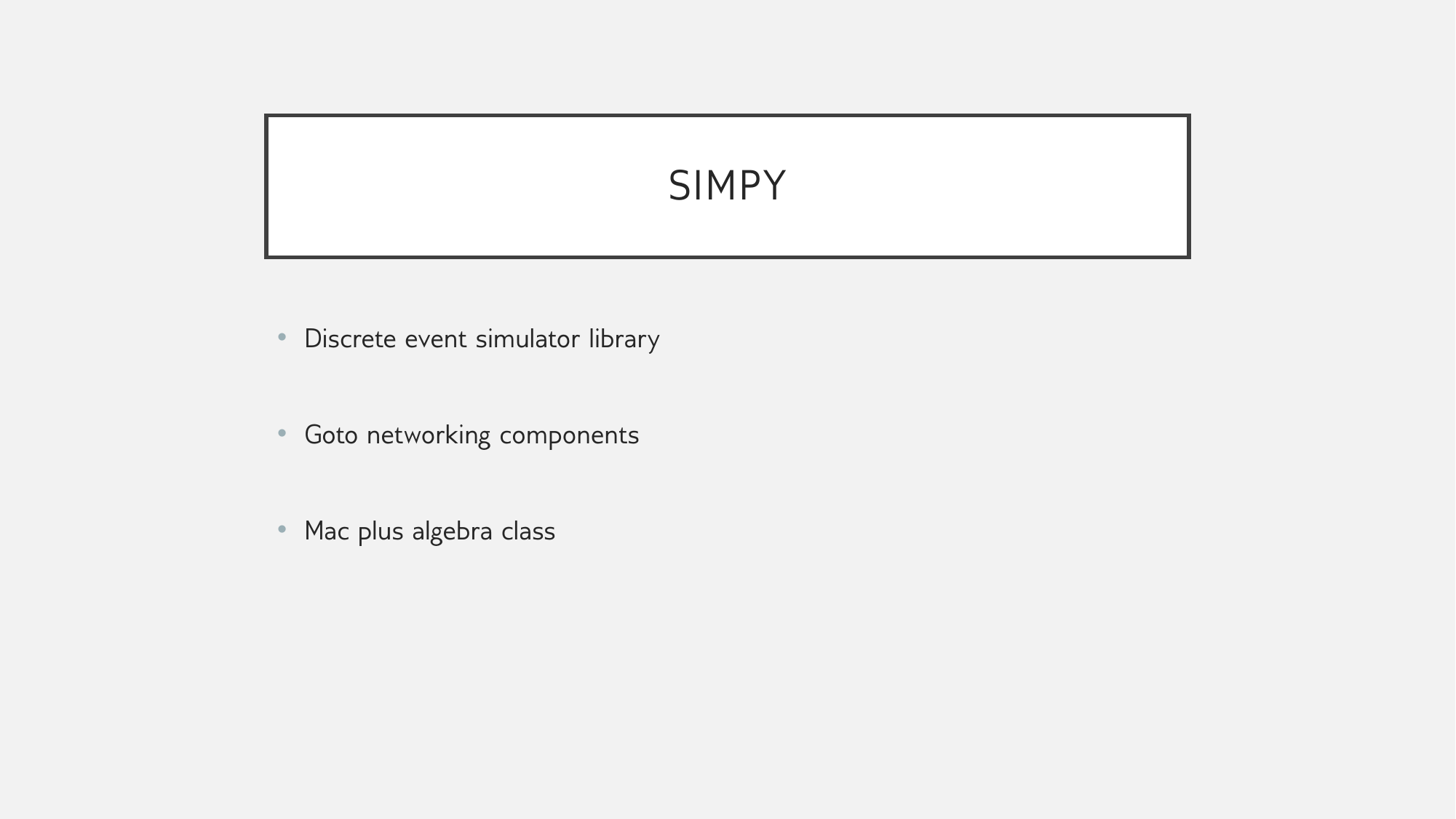

# Simpy
Discrete event simulator library

Goto networking components

Mac plus algebra class